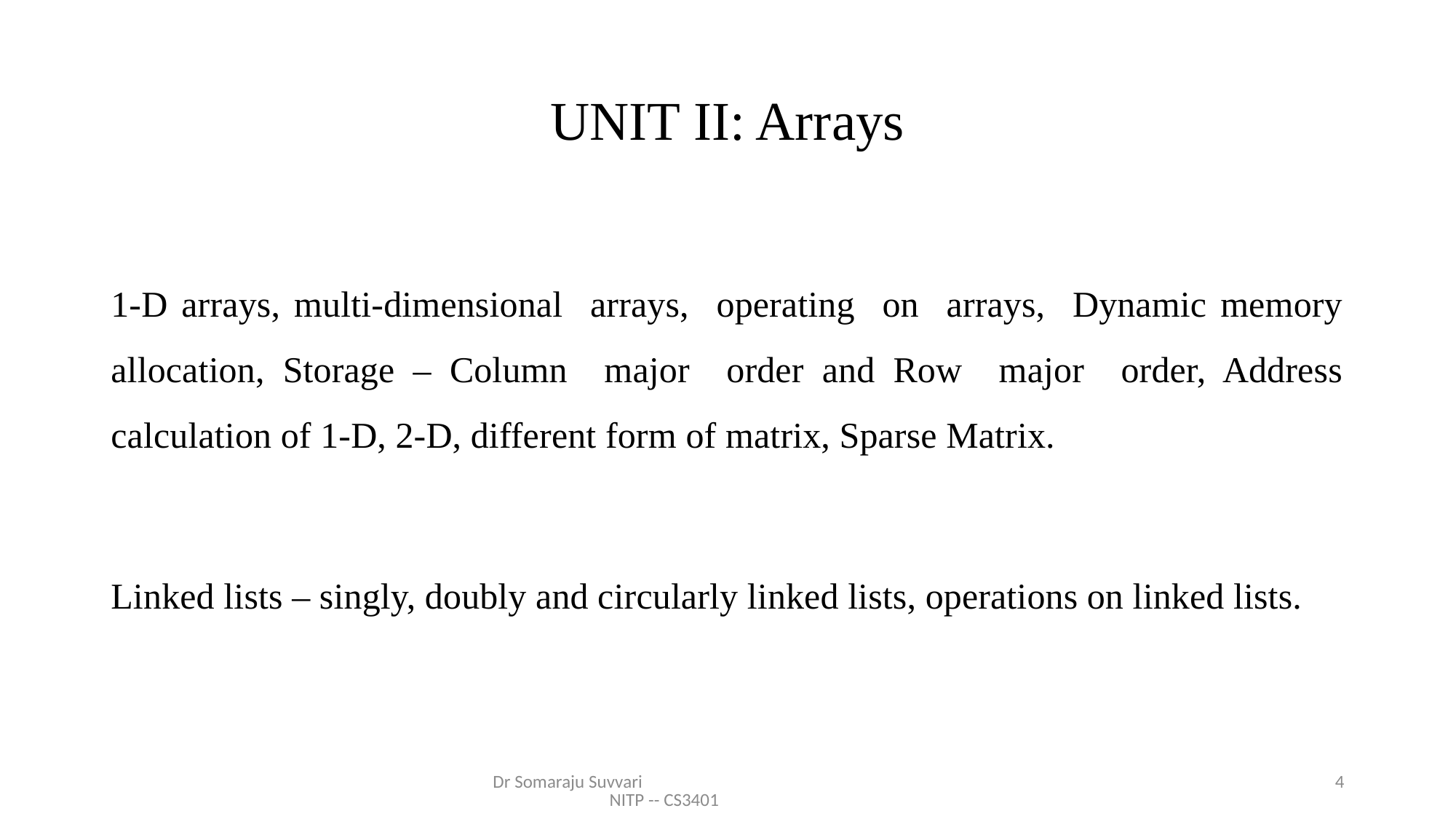

# UNIT II: Arrays

1-D arrays, multi-dimensional  arrays,  operating  on  arrays,  Dynamic memory allocation, Storage – Column  major  order and Row  major  order, Address calculation of 1-D, 2-D, different form of matrix, Sparse Matrix.

Linked lists – singly, doubly and circularly linked lists, operations on linked lists.

Dr Somaraju Suvvari                                                                                                        NITP -- CS3401
4